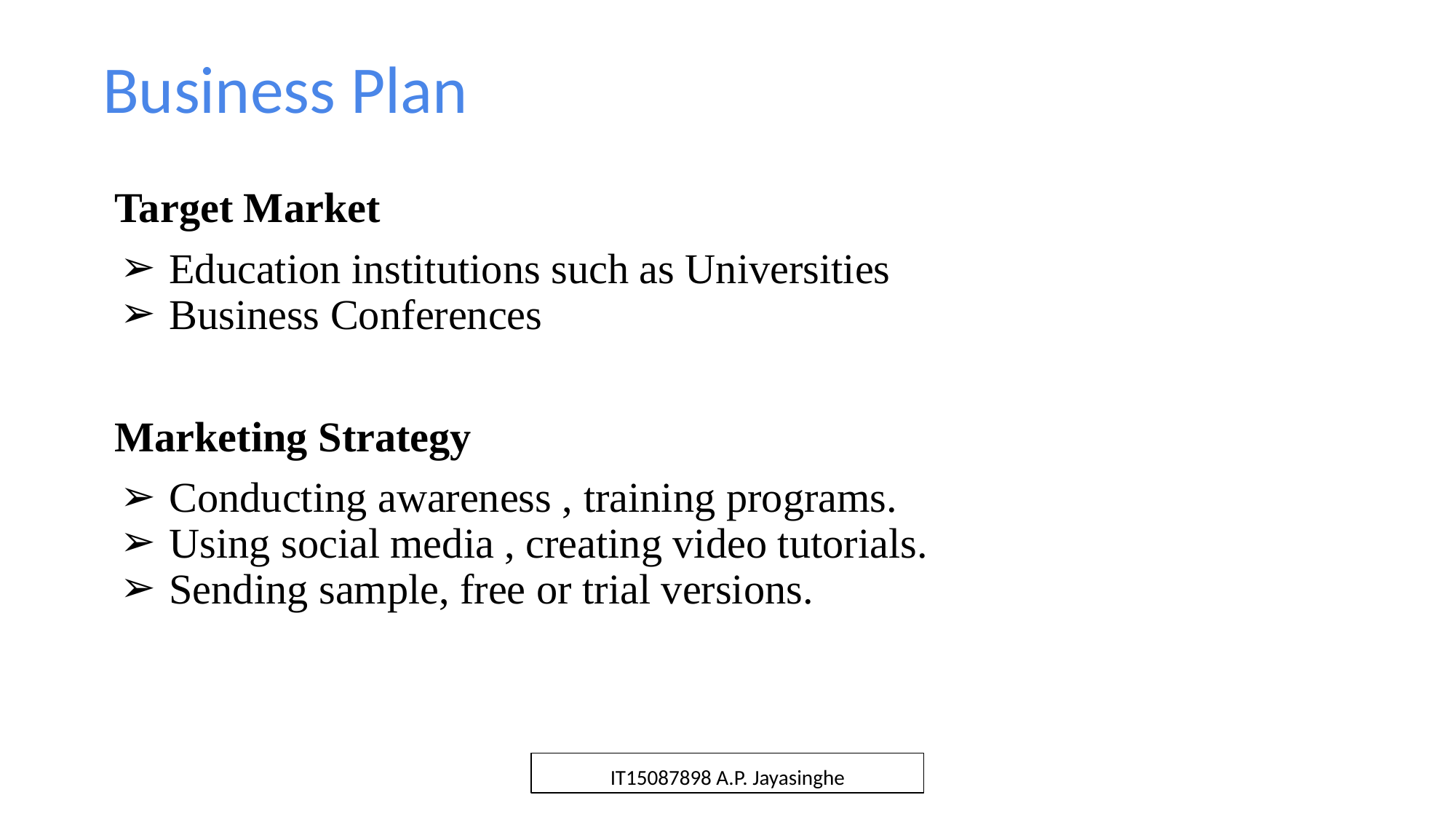

# Business Plan

Target Market
Education institutions such as Universities
Business Conferences

Marketing Strategy
Conducting awareness , training programs.
Using social media , creating video tutorials.
Sending sample, free or trial versions.

IT15087898 A.P. Jayasinghe